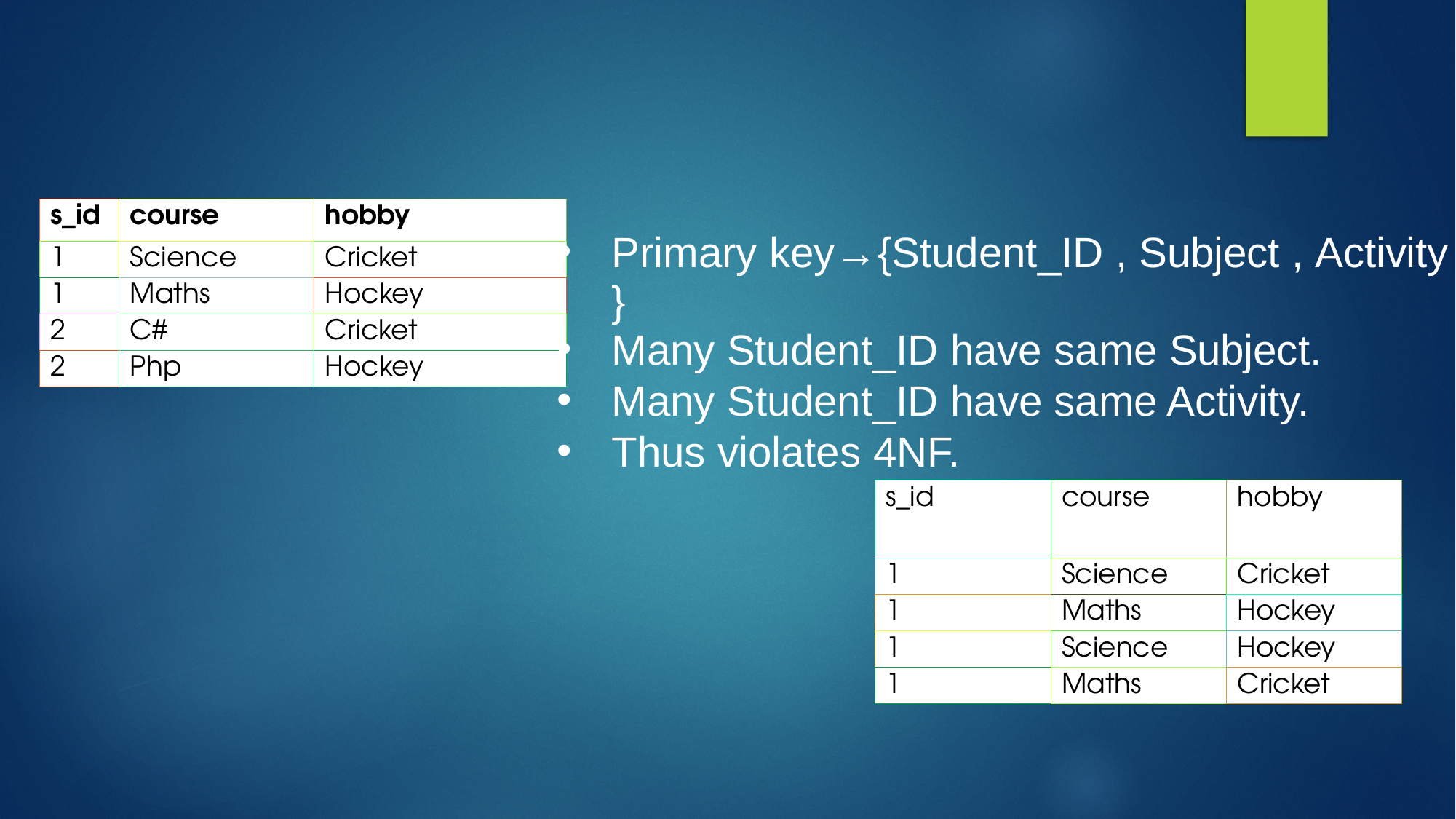

| s\_id | course | hobby |
| --- | --- | --- |
| 1 | Science | Cricket |
| 1 | Maths | Hockey |
| 2 | C# | Cricket |
| 2 | Php | Hockey |
Primary key→{Student_ID , Subject , Activity }
Many Student_ID have same Subject.
Many Student_ID have same Activity.
Thus violates 4NF.
| s\_id | course | hobby |
| --- | --- | --- |
| 1 | Science | Cricket |
| 1 | Maths | Hockey |
| 1 | Science | Hockey |
| 1 | Maths | Cricket |